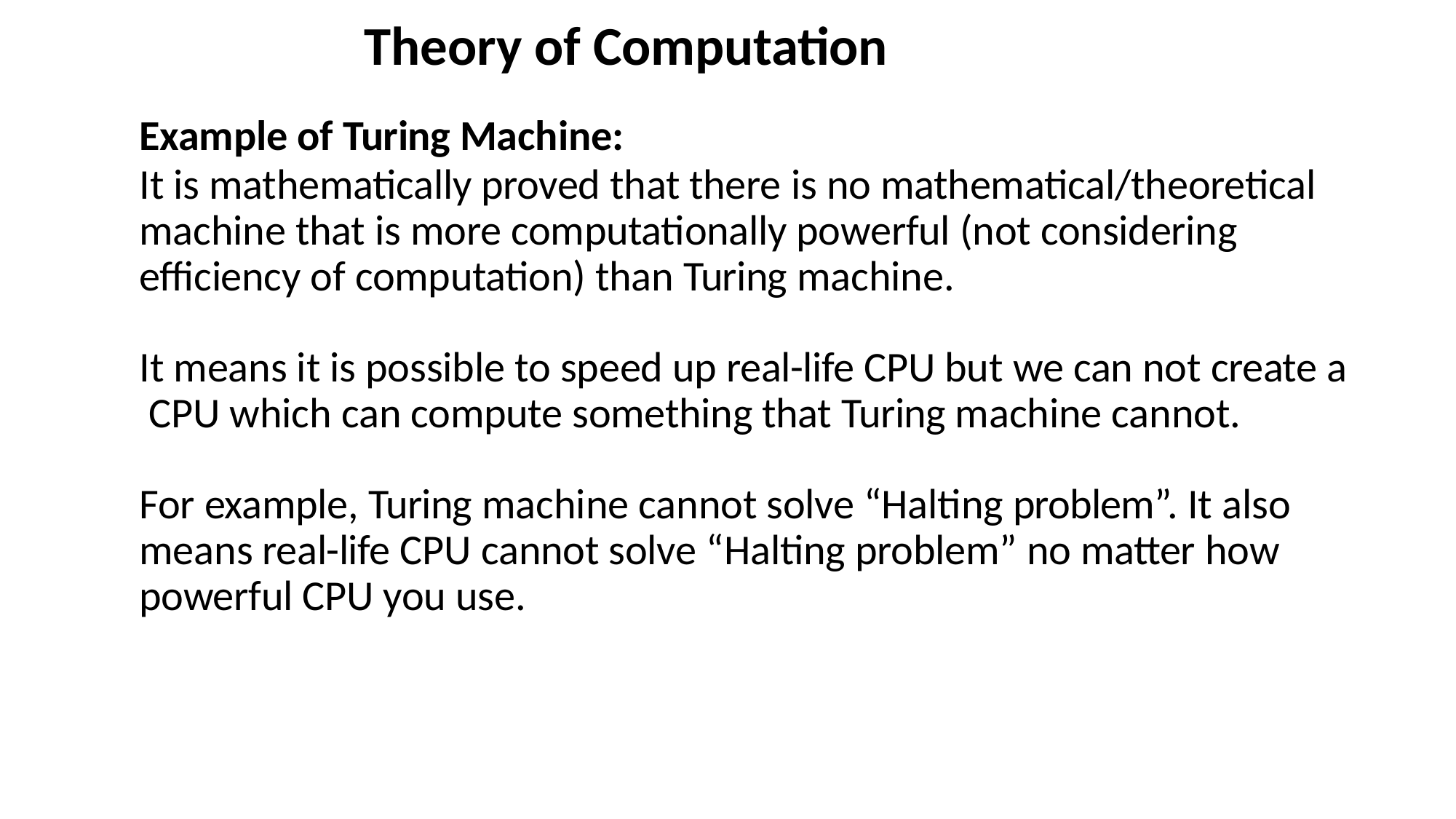

# Theory of Computation
Example of Turing Machine:
It is mathematically proved that there is no mathematical/theoretical  machine that is more computationally powerful (not considering  efficiency of computation) than Turing machine.

It means it is possible to speed up real-life CPU but we can not create a  CPU which can compute something that Turing machine cannot.

For example, Turing machine cannot solve “Halting problem”. It also  means real-life CPU cannot solve “Halting problem” no matter how  powerful CPU you use.